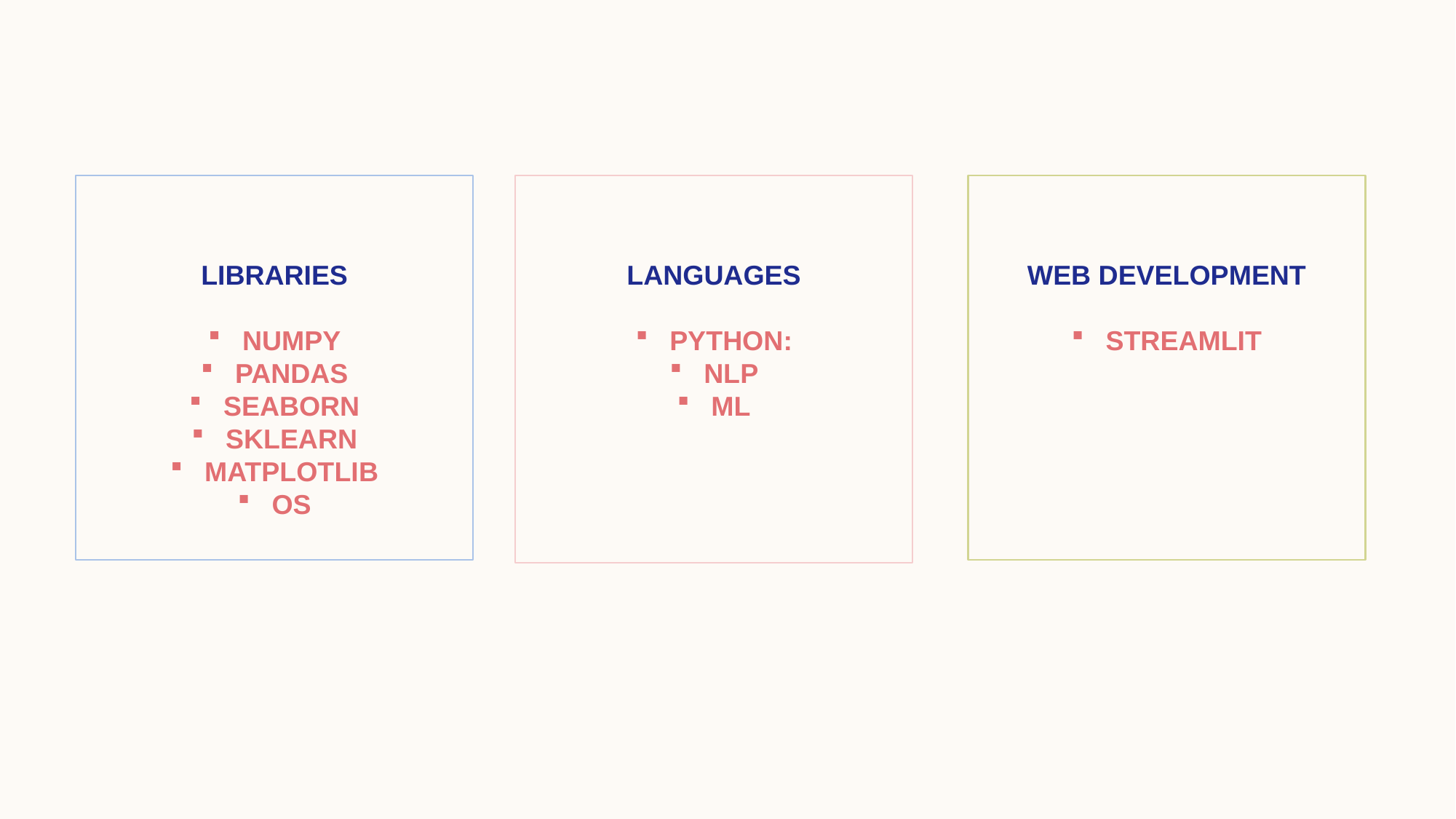

LIBRARIES

NUMPY
PANDAS
SEABORN
SKLEARN
MATPLOTLIB
OS

LANGUAGES

PYTHON:
NLP
ML
WEB DEVELOPMENT

STREAMLIT